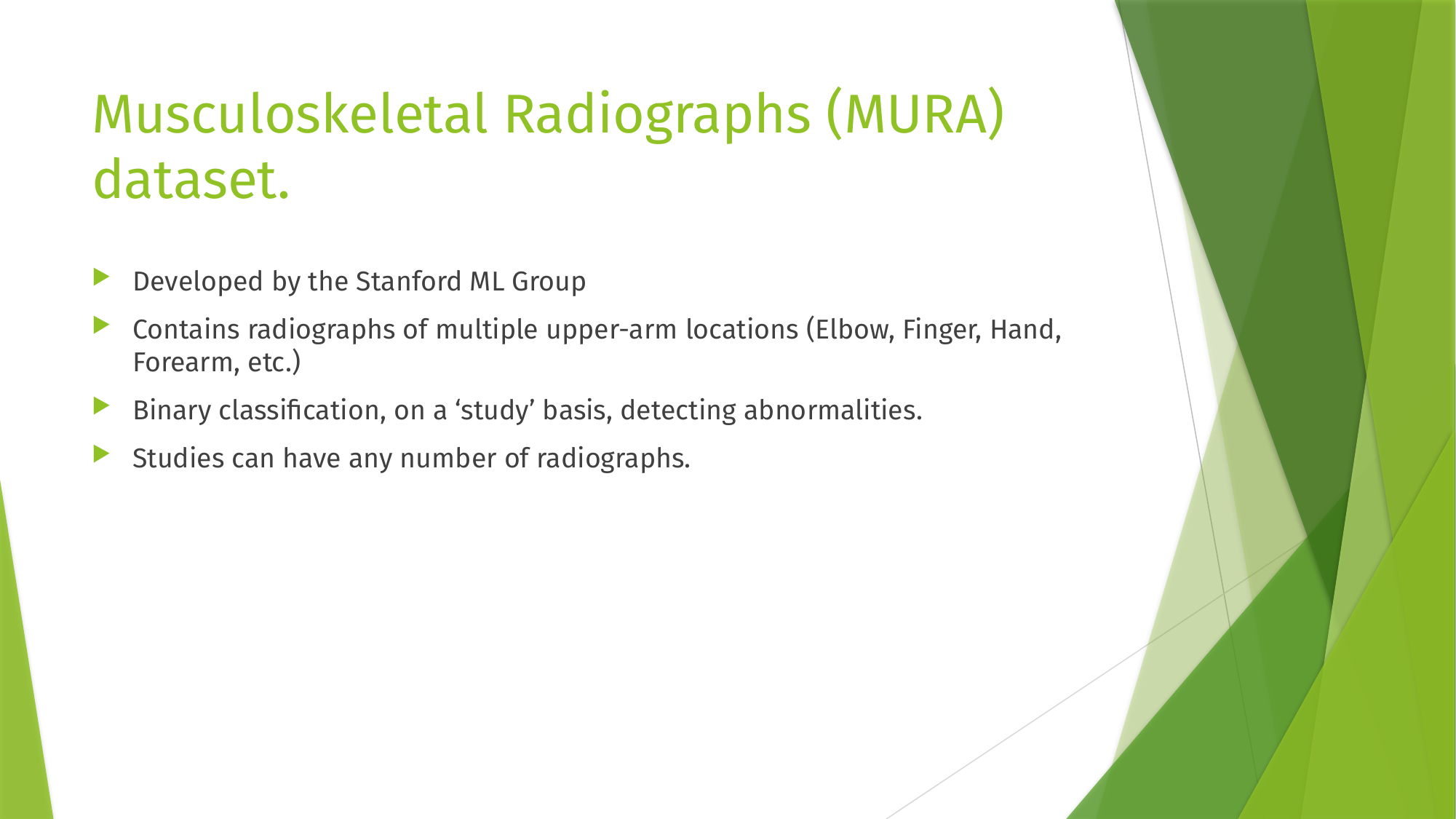

# Musculoskeletal Radiographs (MURA) dataset.
Developed by the Stanford ML Group
Contains radiographs of multiple upper-arm locations (Elbow, Finger, Hand, Forearm, etc.)
Binary classification, on a ‘study’ basis, detecting abnormalities.
Studies can have any number of radiographs.